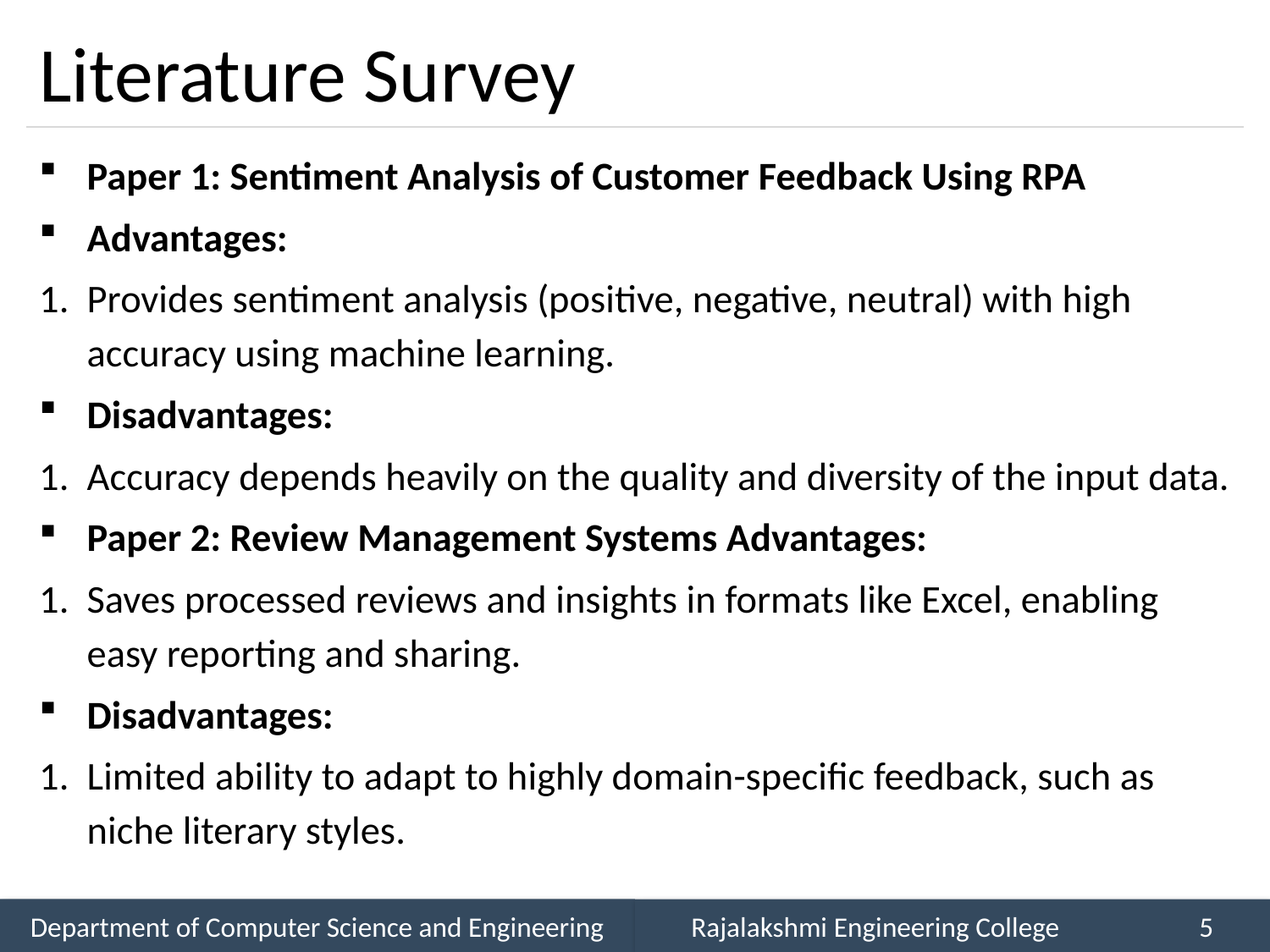

# Literature Survey
Paper 1: Sentiment Analysis of Customer Feedback Using RPA
Advantages:
Provides sentiment analysis (positive, negative, neutral) with high accuracy using machine learning.
Disadvantages:
Accuracy depends heavily on the quality and diversity of the input data.
Paper 2: Review Management Systems Advantages:
Saves processed reviews and insights in formats like Excel, enabling easy reporting and sharing.
Disadvantages:
Limited ability to adapt to highly domain-specific feedback, such as niche literary styles.